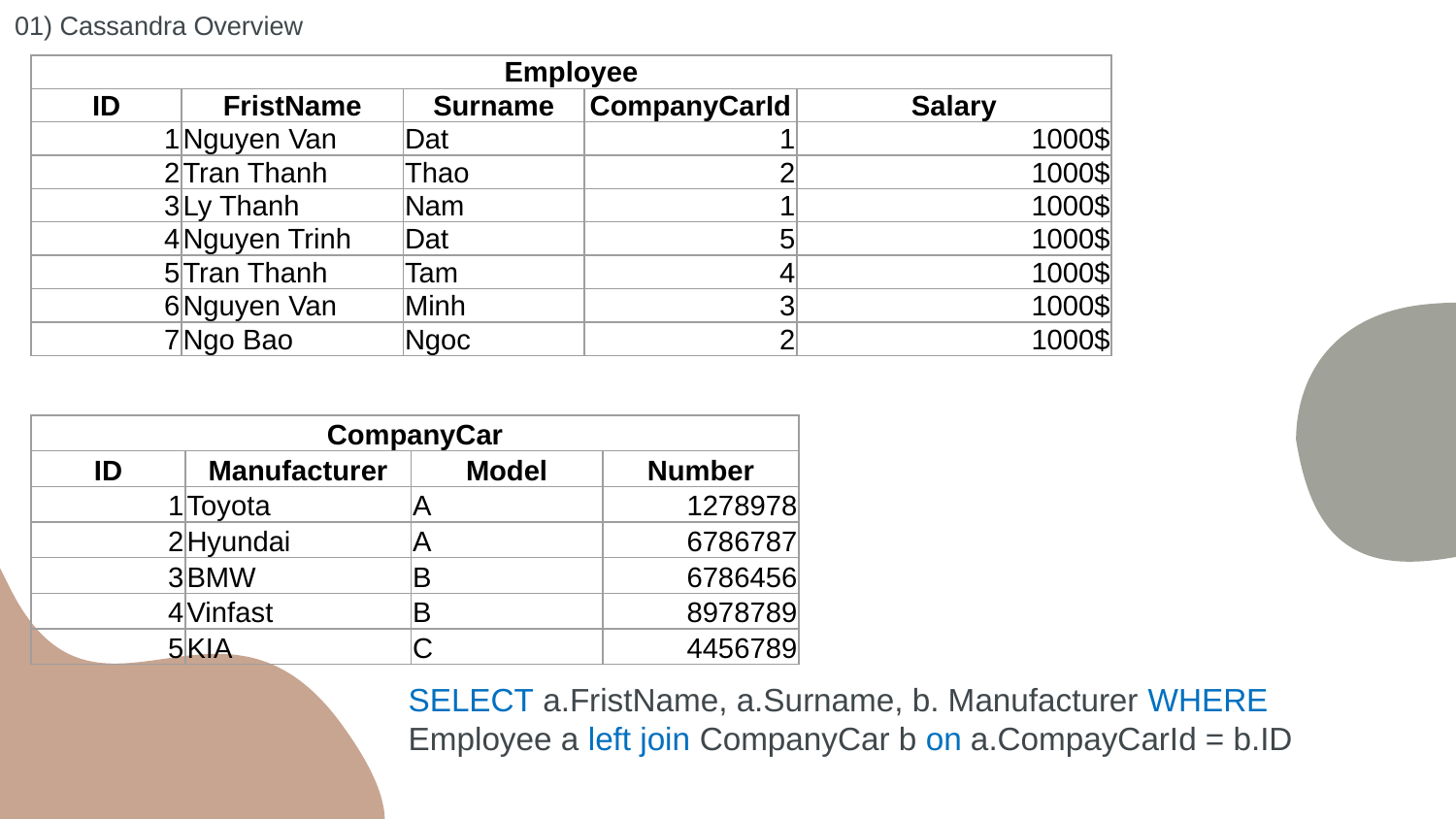

# 01) Cassandra Overview
| Employee |  |  |  |  |
| --- | --- | --- | --- | --- |
| ID | FristName | Surname | CompanyCarId | Salary |
| 1 | Nguyen Van | Dat | 1 | 1000$ |
| 2 | Tran Thanh | Thao | 2 | 1000$ |
| 3 | Ly Thanh | Nam | 1 | 1000$ |
| 4 | Nguyen Trinh | Dat | 5 | 1000$ |
| 5 | Tran Thanh | Tam | 4 | 1000$ |
| 6 | Nguyen Van | Minh | 3 | 1000$ |
| 7 | Ngo Bao | Ngoc | 2 | 1000$ |
| CompanyCar |  |  |  |
| --- | --- | --- | --- |
| ID | Manufacturer | Model | Number |
| 1 | Toyota | A | 1278978 |
| 2 | Hyundai | A | 6786787 |
| 3 | BMW | B | 6786456 |
| 4 | Vinfast | B | 8978789 |
| 5 | KIA | C | 4456789 |
SELECT a.FristName, a.Surname, b. Manufacturer WHERE Employee a left join CompanyCar b on a.CompayCarId = b.ID